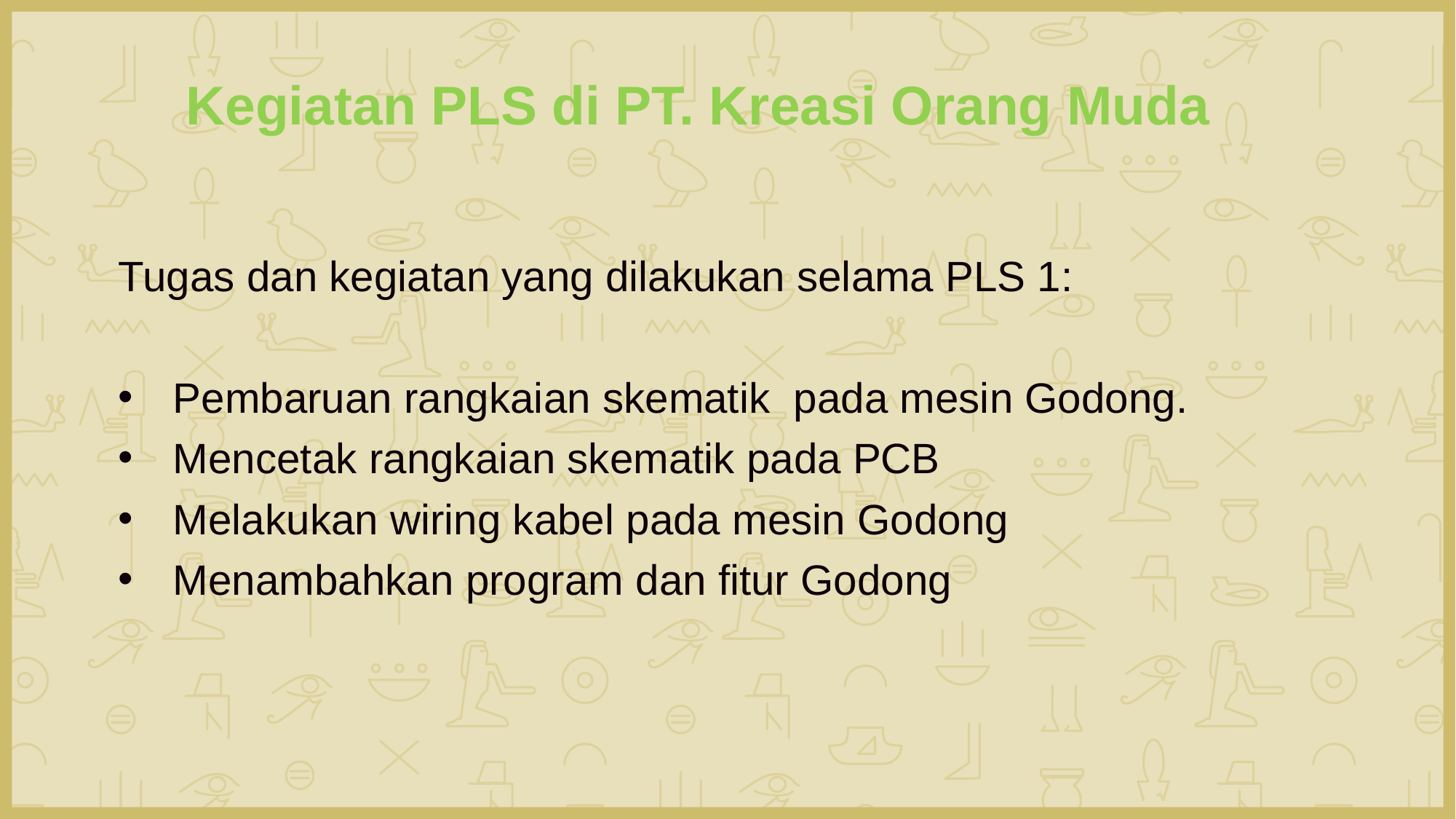

Kegiatan PLS di PT. Kreasi Orang Muda
Tugas dan kegiatan yang dilakukan selama PLS 1:

Pembaruan rangkaian skematik  pada mesin Godong.
Mencetak rangkaian skematik pada PCB
Melakukan wiring kabel pada mesin Godong
Menambahkan program dan fitur Godong